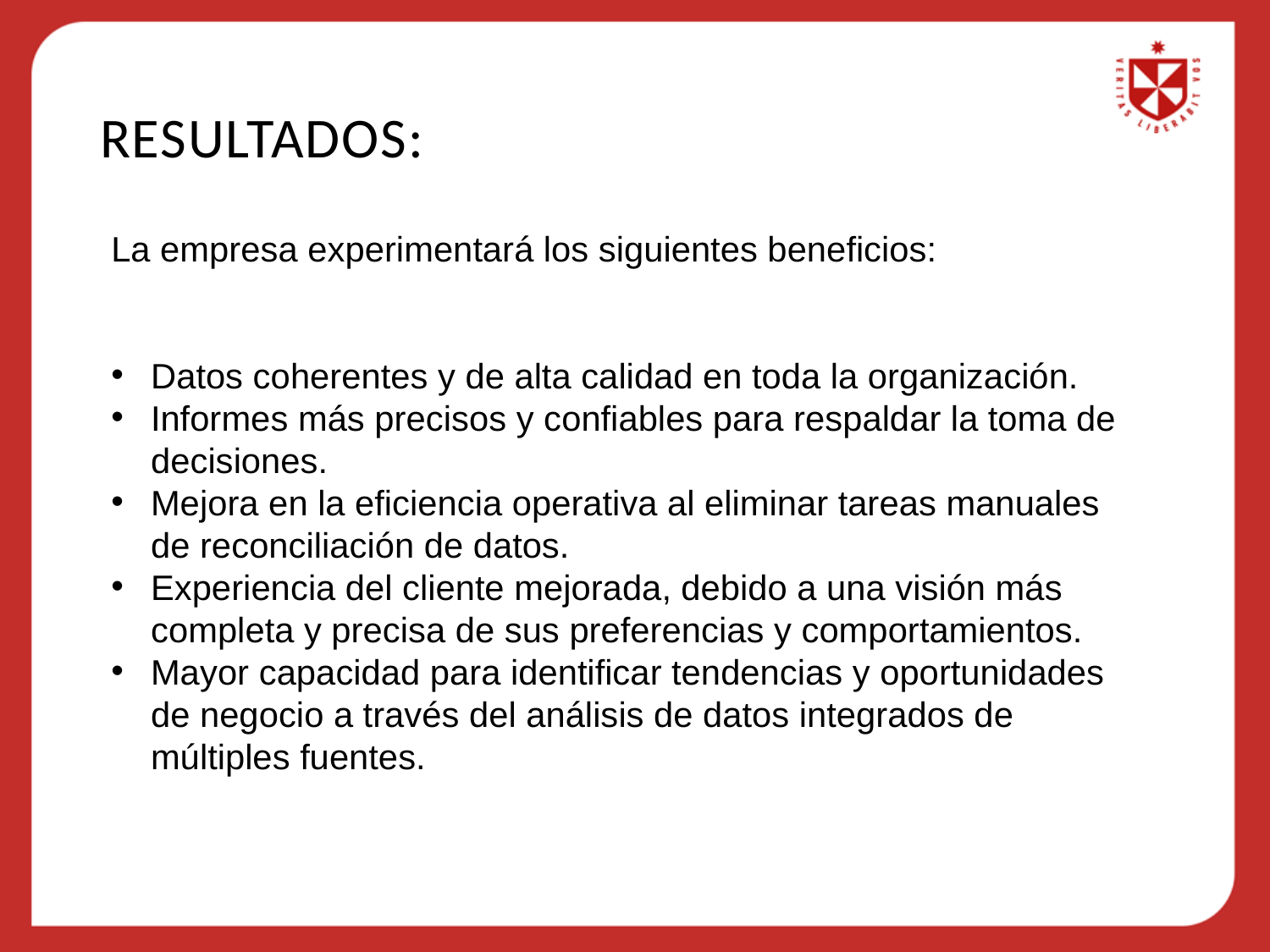

# RESULTADOS:
La empresa experimentará los siguientes beneficios:

Datos coherentes y de alta calidad en toda la organización.
Informes más precisos y confiables para respaldar la toma de decisiones.
Mejora en la eficiencia operativa al eliminar tareas manuales de reconciliación de datos.
Experiencia del cliente mejorada, debido a una visión más completa y precisa de sus preferencias y comportamientos.
Mayor capacidad para identificar tendencias y oportunidades de negocio a través del análisis de datos integrados de múltiples fuentes.